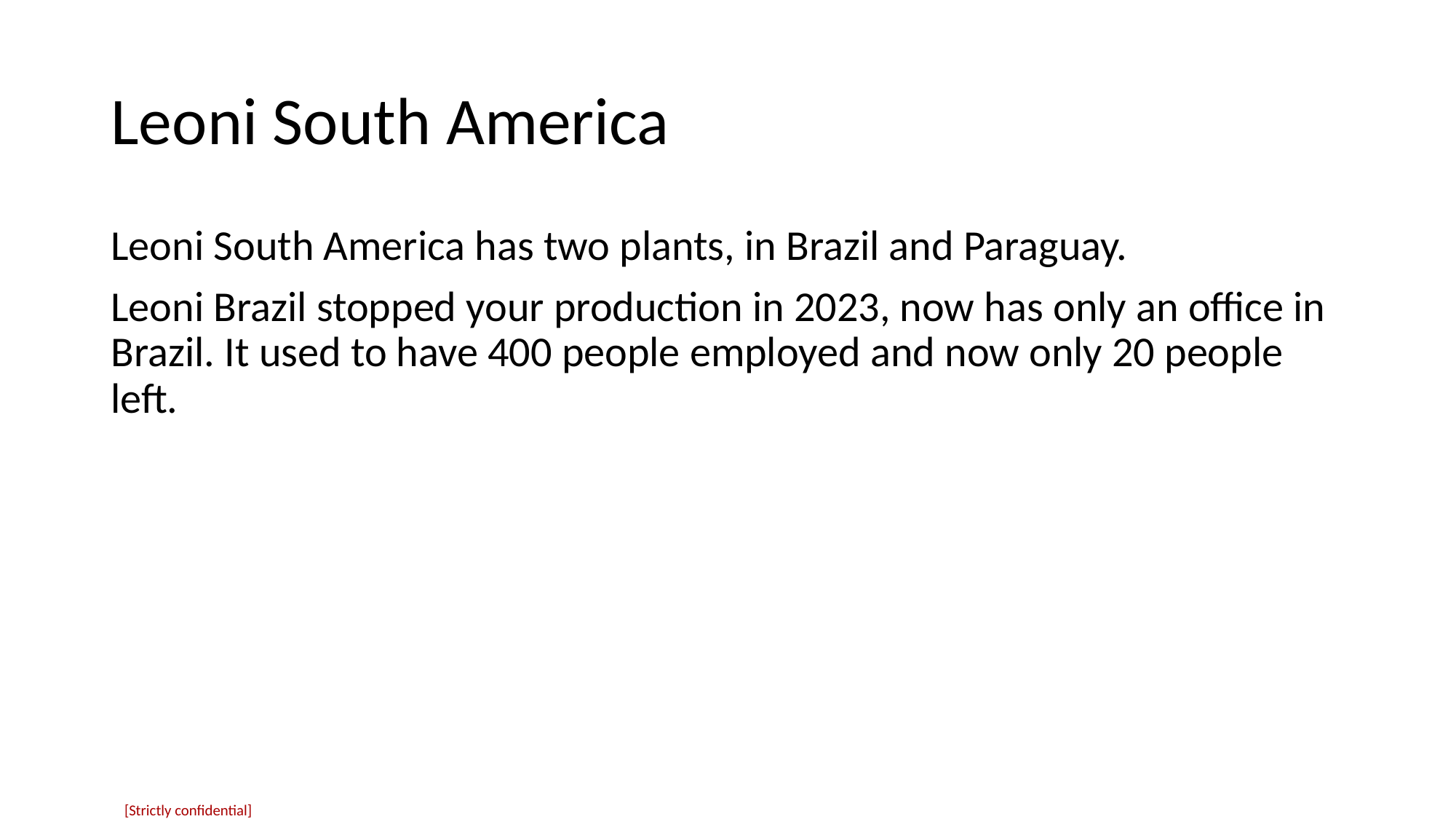

# Leoni South America
Leoni South America has two plants, in Brazil and Paraguay.
Leoni Brazil stopped your production in 2023, now has only an office in Brazil. It used to have 400 people employed and now only 20 people left.